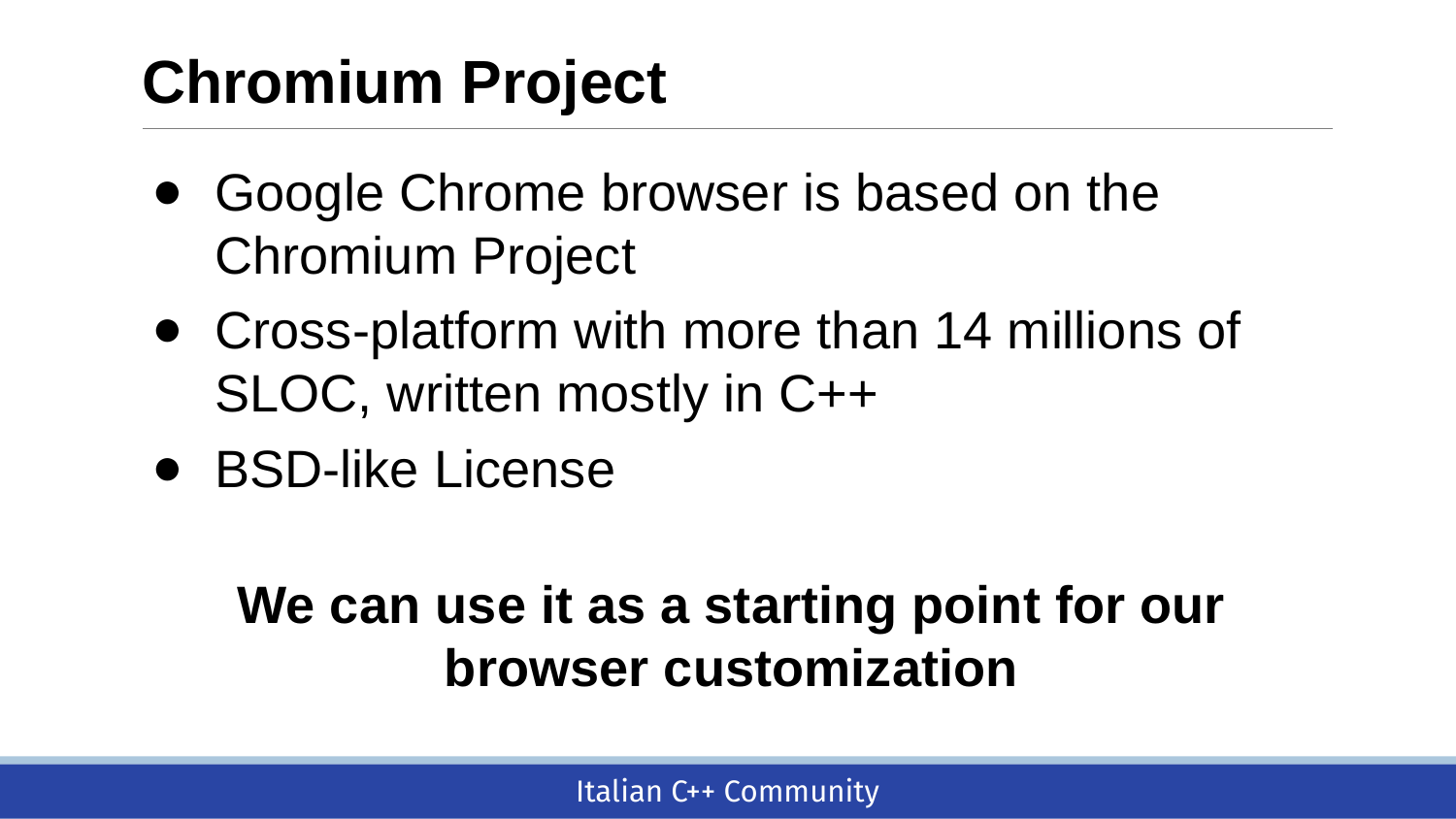

# Chromium Project
Google Chrome browser is based on the Chromium Project
Cross-platform with more than 14 millions of SLOC, written mostly in C++
BSD-like License

We can use it as a starting point for our browser customization